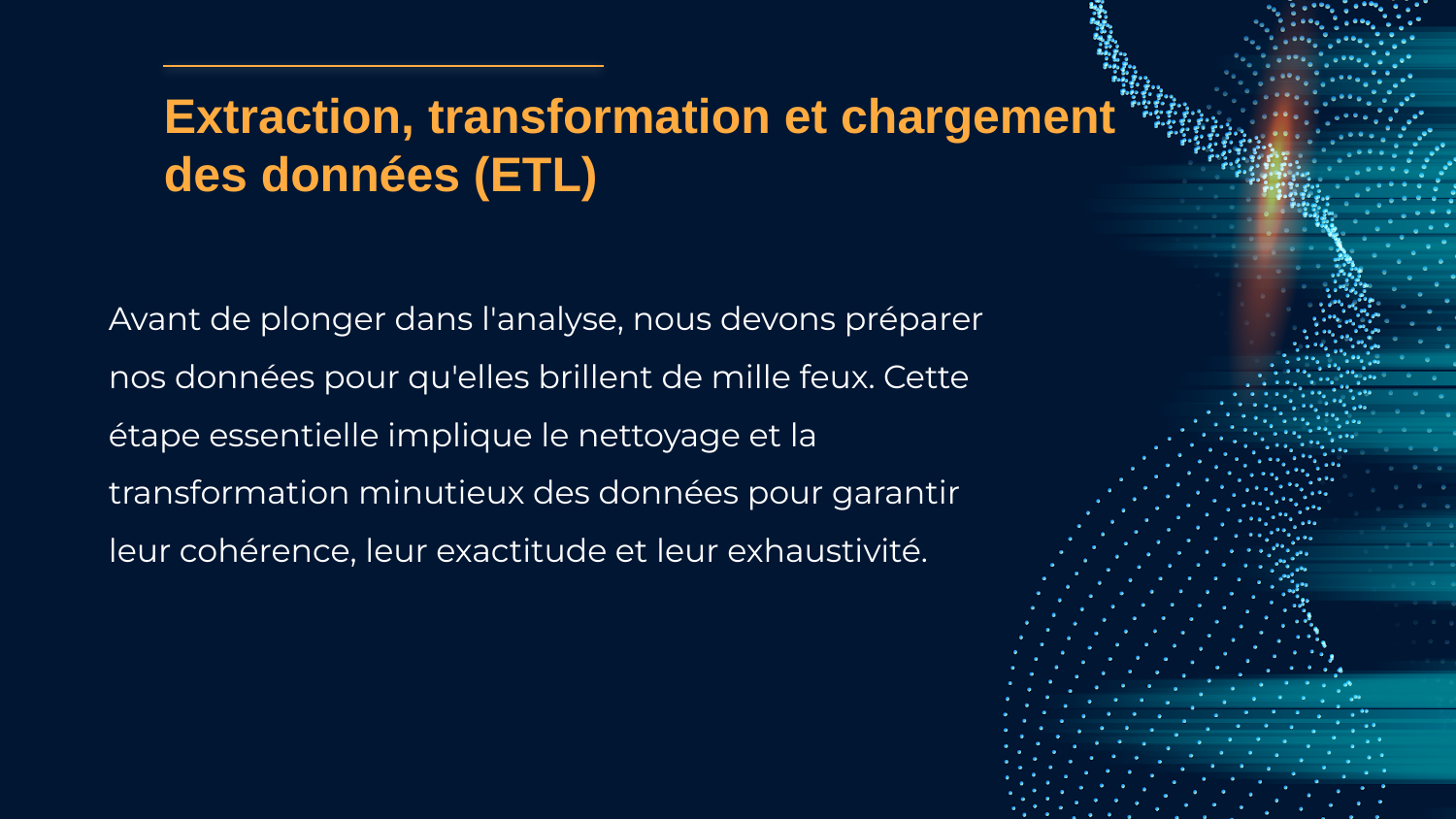

# Extraction, transformation et chargement des données (ETL)
Avant de plonger dans l'analyse, nous devons préparer nos données pour qu'elles brillent de mille feux. Cette étape essentielle implique le nettoyage et la transformation minutieux des données pour garantir leur cohérence, leur exactitude et leur exhaustivité.